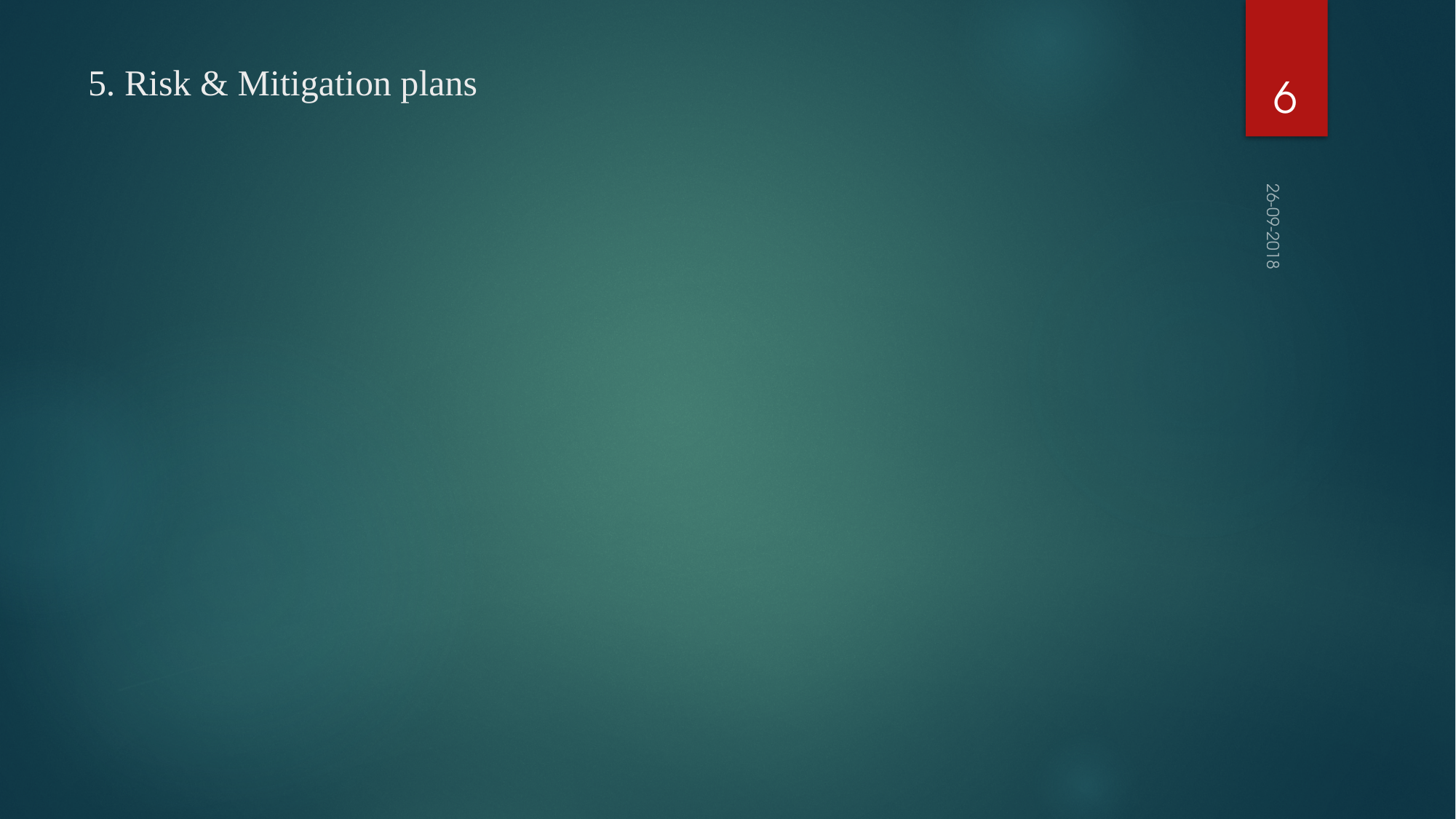

6
# 5. Risk & Mitigation plans

26-09-2018